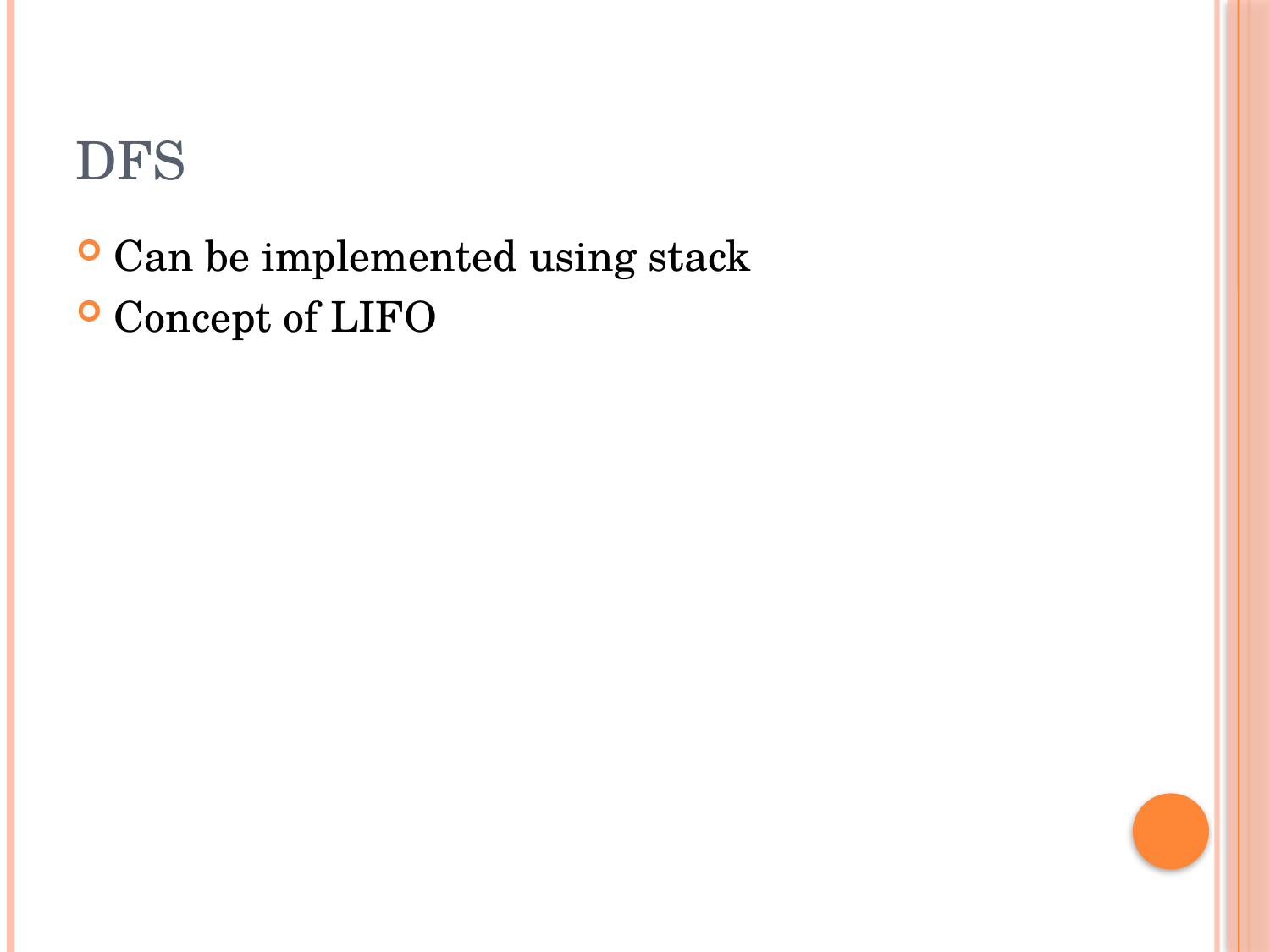

# DFS
Can be implemented using stack
Concept of LIFO